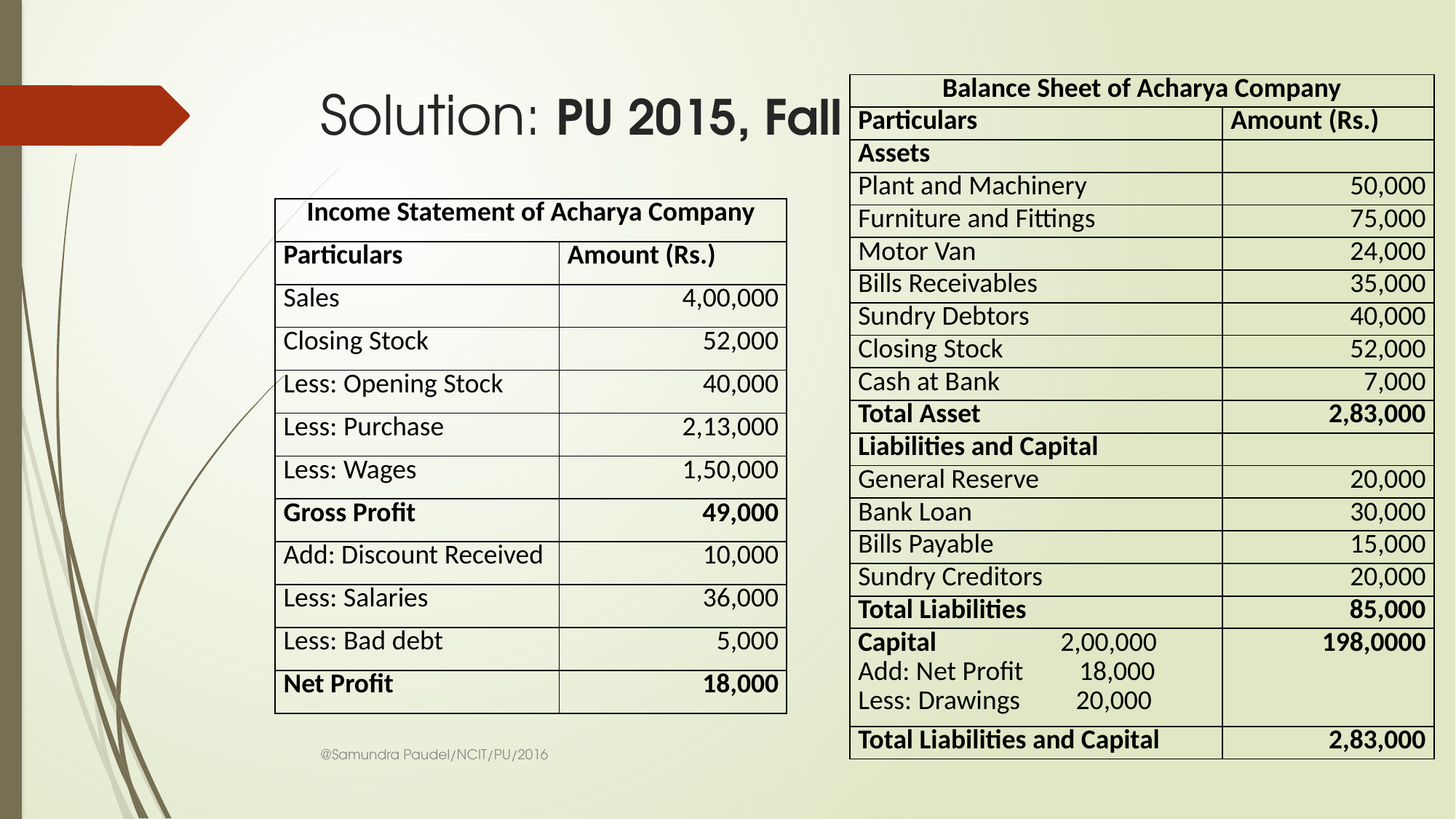

# Solution: PU 2015, Fall
| Balance Sheet of Acharya Company |  |
| --- | --- |
| Particulars | Amount (Rs.) |
| Assets |  |
| Plant and Machinery | 50,000 |
| Furniture and Fittings | 75,000 |
| Motor Van | 24,000 |
| Bills Receivables | 35,000 |
| Sundry Debtors | 40,000 |
| Closing Stock | 52,000 |
| Cash at Bank | 7,000 |
| Total Asset | 2,83,000 |
| Liabilities and Capital |  |
| General Reserve | 20,000 |
| Bank Loan | 30,000 |
| Bills Payable | 15,000 |
| Sundry Creditors | 20,000 |
| Total Liabilities | 85,000 |
| Capital 2,00,000 Add: Net Profit 18,000 Less: Drawings 20,000 | 198,0000 |
| Total Liabilities and Capital | 2,83,000 |
| Income Statement of Acharya Company |  |
| --- | --- |
| Particulars | Amount (Rs.) |
| Sales | 4,00,000 |
| Closing Stock | 52,000 |
| Less: Opening Stock | 40,000 |
| Less: Purchase | 2,13,000 |
| Less: Wages | 1,50,000 |
| Gross Profit | 49,000 |
| Add: Discount Received | 10,000 |
| Less: Salaries | 36,000 |
| Less: Bad debt | 5,000 |
| Net Profit | 18,000 |
@Samundra Paudel/NCIT/PU/2016